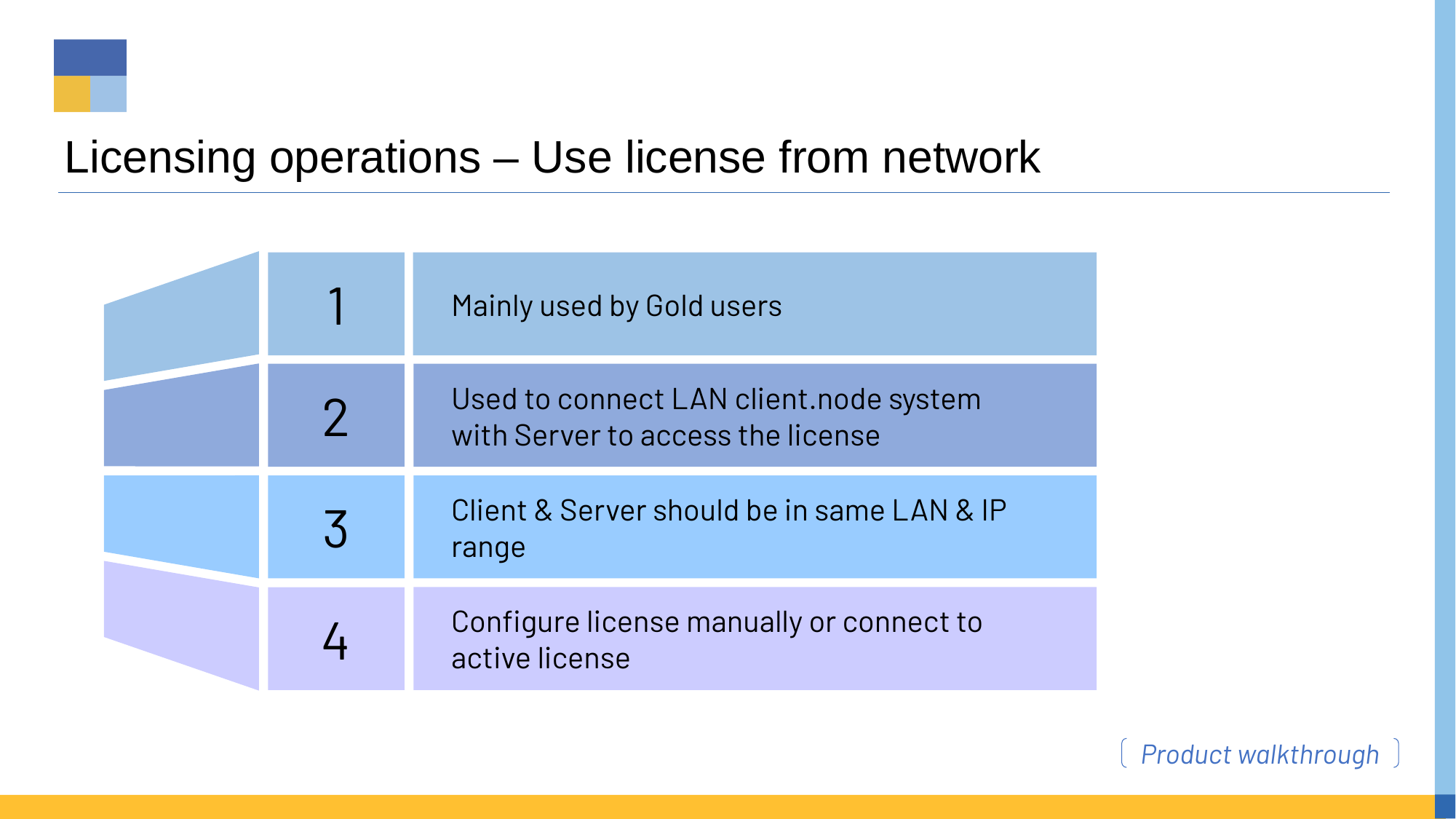

# Licensing operations – Use license from network

1
Mainly used by Gold users

2
Used to connect LAN client.node system with Server to access the license

3
Client & Server should be in same LAN & IP range

4
Configure license manually or connect to active license
Product walkthrough